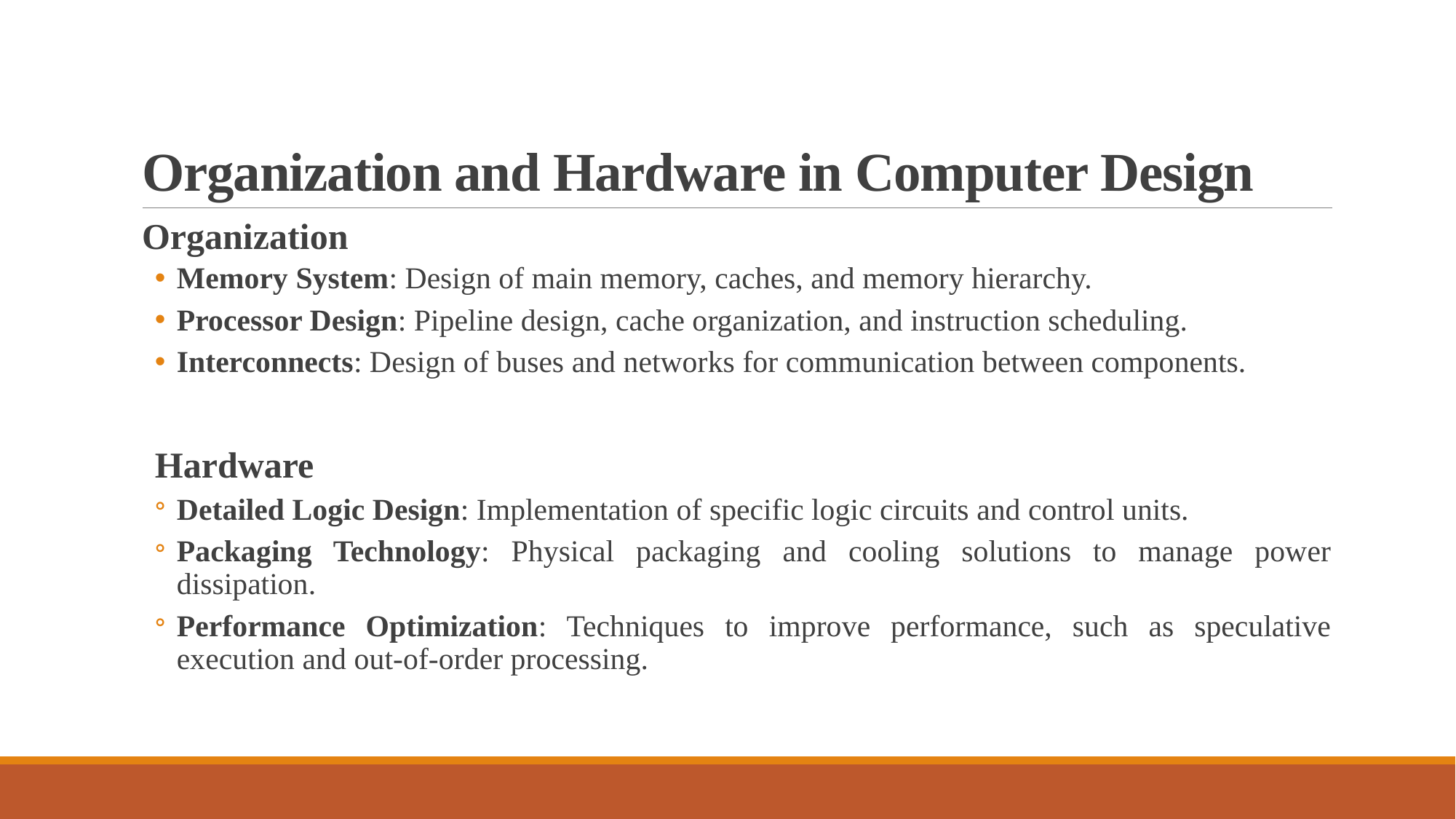

# Organization and Hardware in Computer Design
Organization
Memory System: Design of main memory, caches, and memory hierarchy.
Processor Design: Pipeline design, cache organization, and instruction scheduling.
Interconnects: Design of buses and networks for communication between components.

Hardware
Detailed Logic Design: Implementation of specific logic circuits and control units.
Packaging Technology: Physical packaging and cooling solutions to manage power dissipation.
Performance Optimization: Techniques to improve performance, such as speculative execution and out-of-order processing.